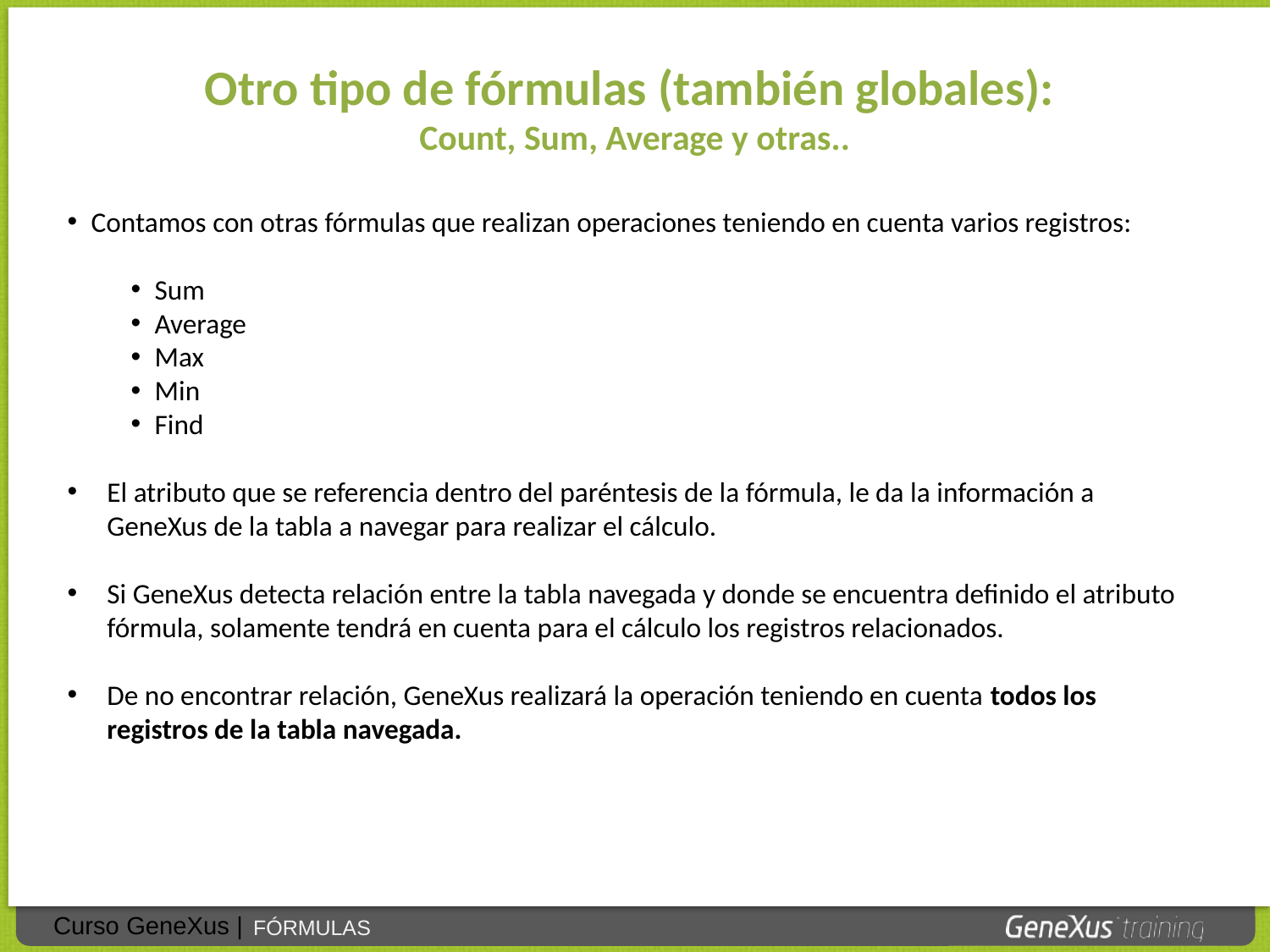

Otro tipo de fórmulas (también globales):
Count, Sum, Average y otras..
Contamos con otras fórmulas que realizan operaciones teniendo en cuenta varios registros:

Sum
Average
Max
Min
Find

El atributo que se referencia dentro del paréntesis de la fórmula, le da la información a GeneXus de la tabla a navegar para realizar el cálculo.

Si GeneXus detecta relación entre la tabla navegada y donde se encuentra definido el atributo fórmula, solamente tendrá en cuenta para el cálculo los registros relacionados.

De no encontrar relación, GeneXus realizará la operación teniendo en cuenta todos los registros de la tabla navegada.

FÓRMULAS